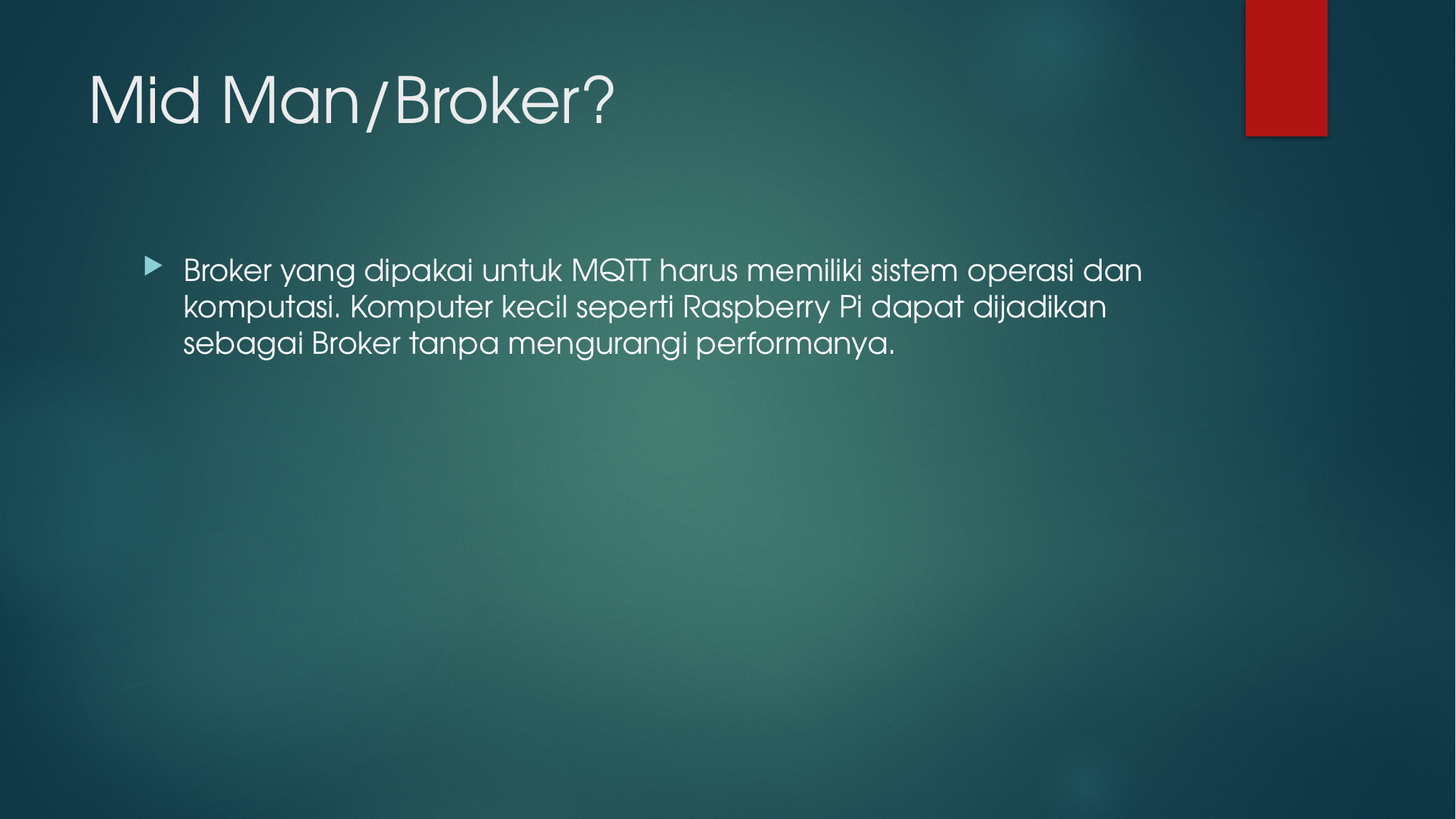

# Mid Man/Broker?
Broker yang dipakai untuk MQTT harus memiliki sistem operasi dan komputasi. Komputer kecil seperti Raspberry Pi dapat dijadikan sebagai Broker tanpa mengurangi performanya.